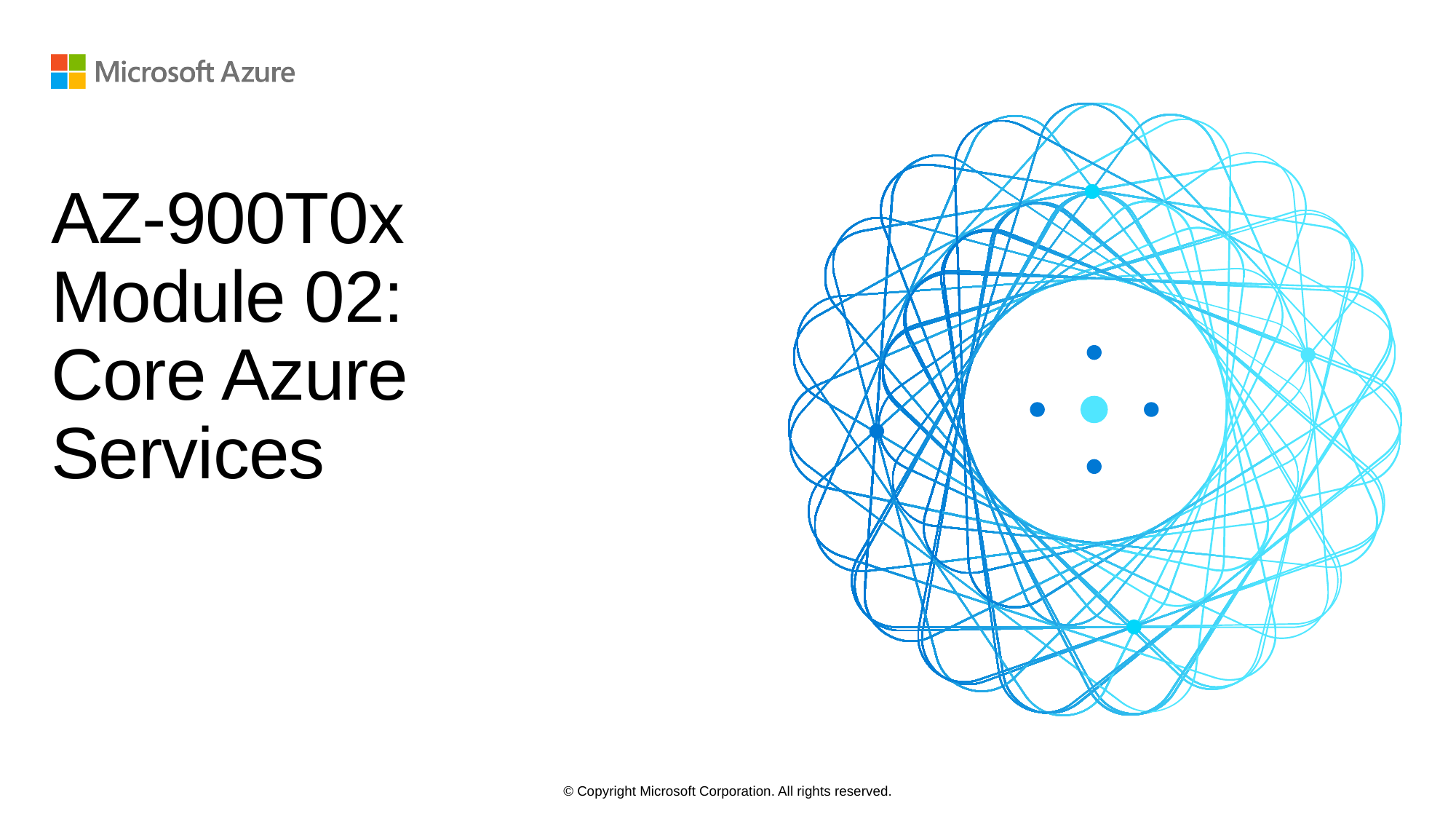

# AZ-900T0x Module 02: Core Azure Services